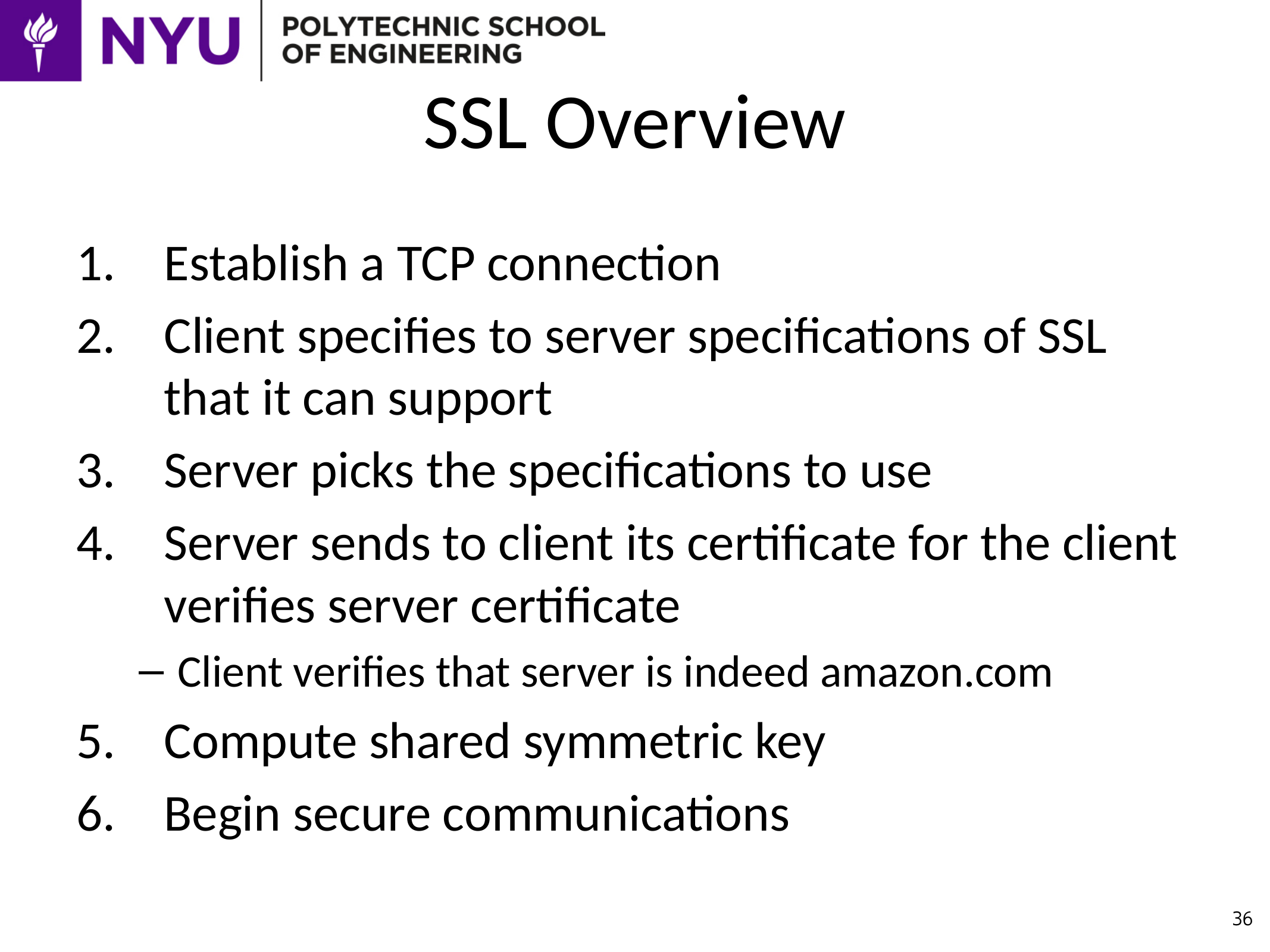

# SSL Overview
Establish a TCP connection
Client specifies to server specifications of SSL that it can support
Server picks the specifications to use
Server sends to client its certificate for the client verifies server certificate
Client verifies that server is indeed amazon.com
Compute shared symmetric key
Begin secure communications

36